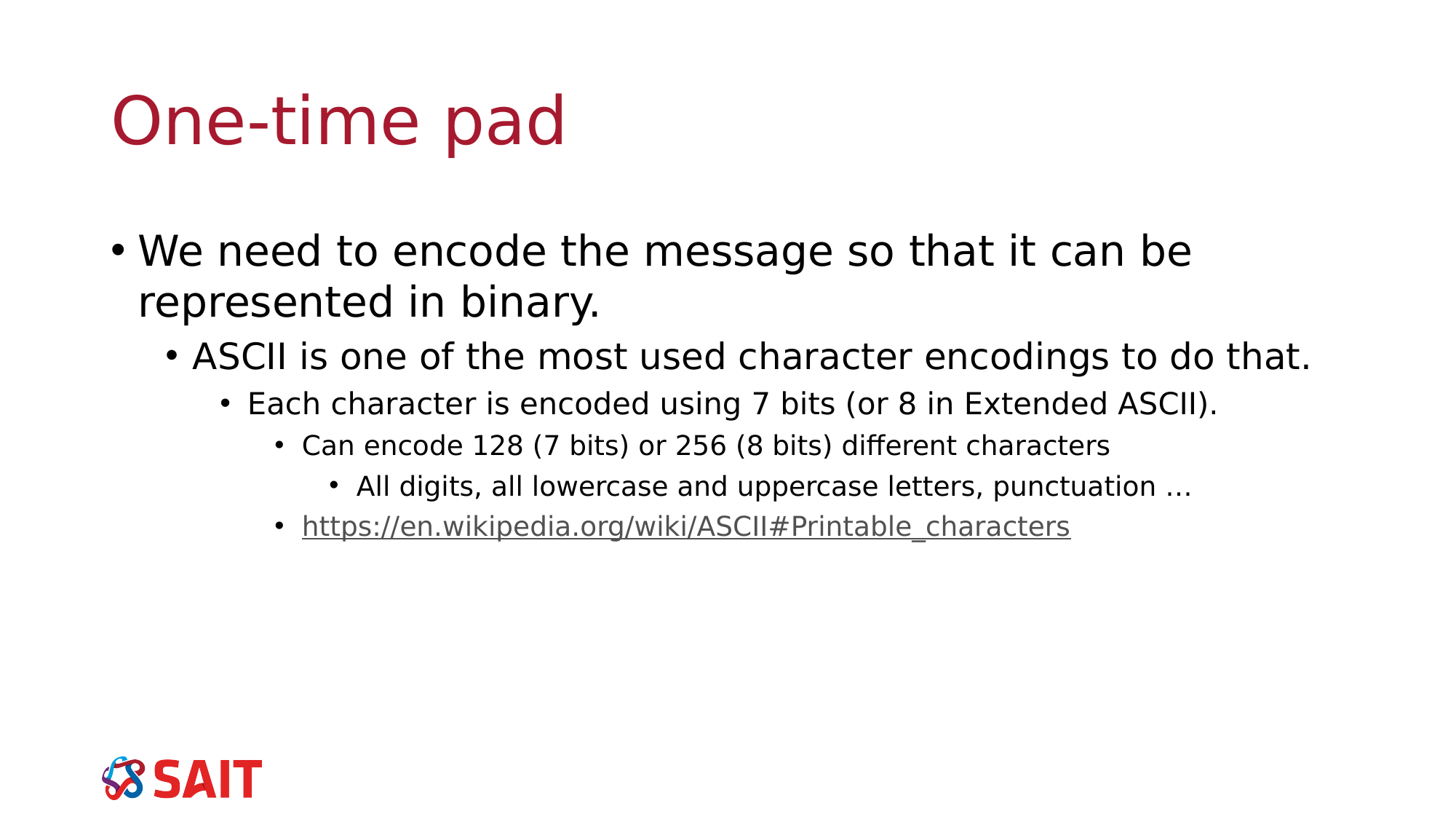

# One-time pad
We need to encode the message so that it can be represented in binary.
ASCII is one of the most used character encodings to do that.
Each character is encoded using 7 bits (or 8 in Extended ASCII).
Can encode 128 (7 bits) or 256 (8 bits) different characters
All digits, all lowercase and uppercase letters, punctuation …
https://en.wikipedia.org/wiki/ASCII#Printable_characters